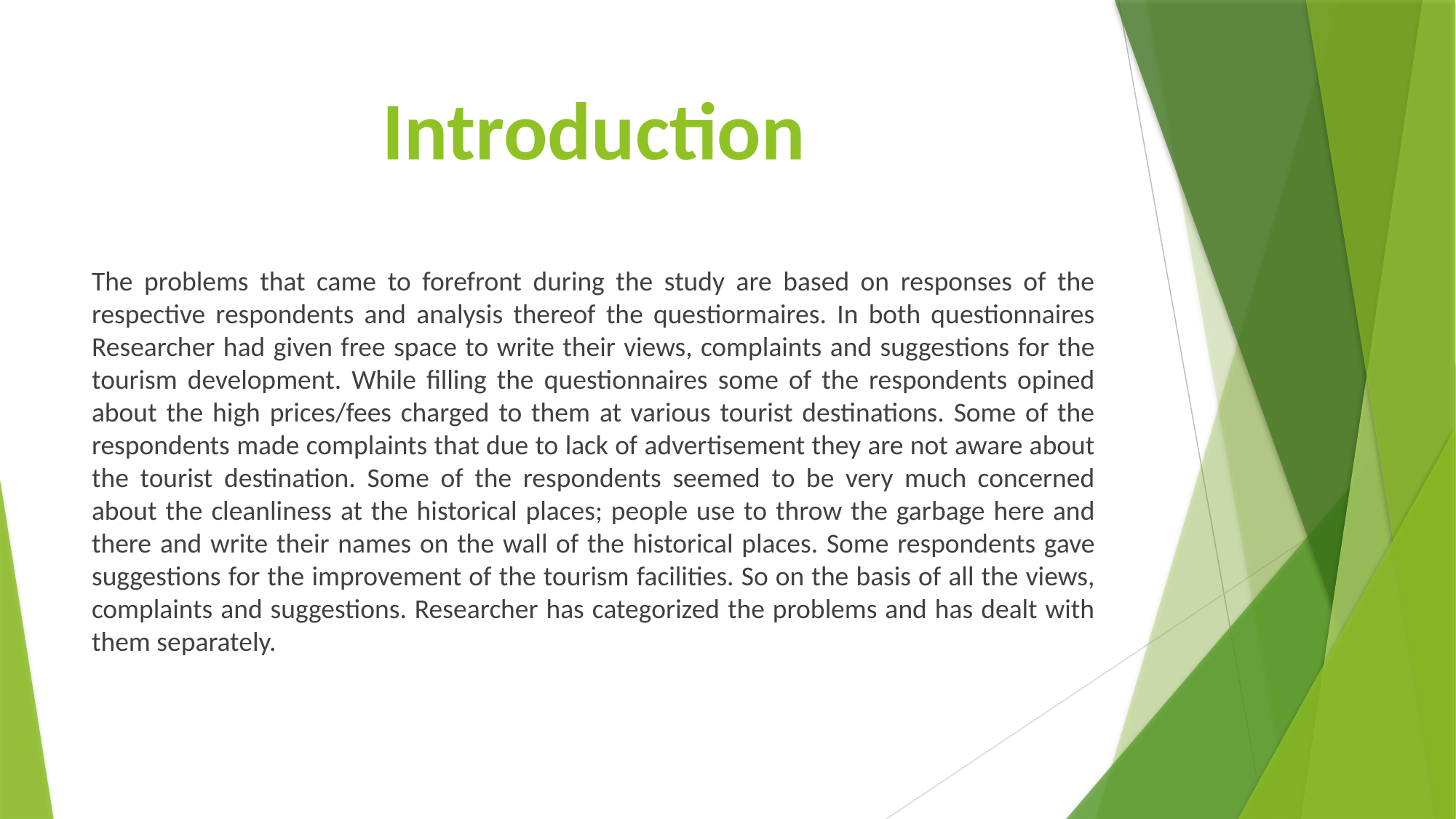

# Introduction
The problems that came to forefront during the study are based on responses of the respective respondents and analysis thereof the questiormaires. In both questionnaires Researcher had given free space to write their views, complaints and suggestions for the tourism development. While filling the questionnaires some of the respondents opined about the high prices/fees charged to them at various tourist destinations. Some of the respondents made complaints that due to lack of advertisement they are not aware about the tourist destination. Some of the respondents seemed to be very much concerned about the cleanliness at the historical places; people use to throw the garbage here and there and write their names on the wall of the historical places. Some respondents gave suggestions for the improvement of the tourism facilities. So on the basis of all the views, complaints and suggestions. Researcher has categorized the problems and has dealt with them separately.